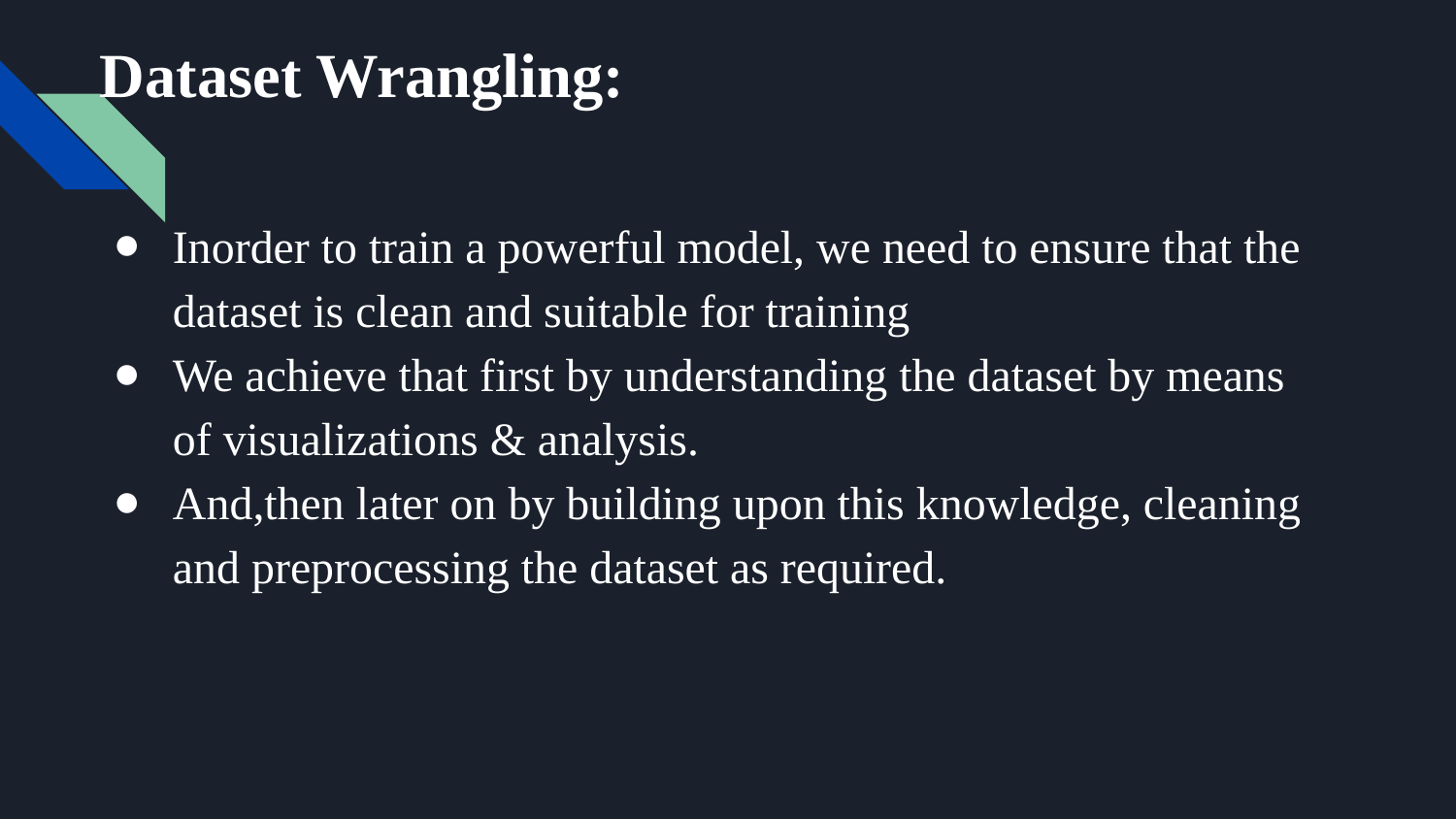

# Dataset Wrangling:
Inorder to train a powerful model, we need to ensure that the dataset is clean and suitable for training
We achieve that first by understanding the dataset by means of visualizations & analysis.
And,then later on by building upon this knowledge, cleaning and preprocessing the dataset as required.